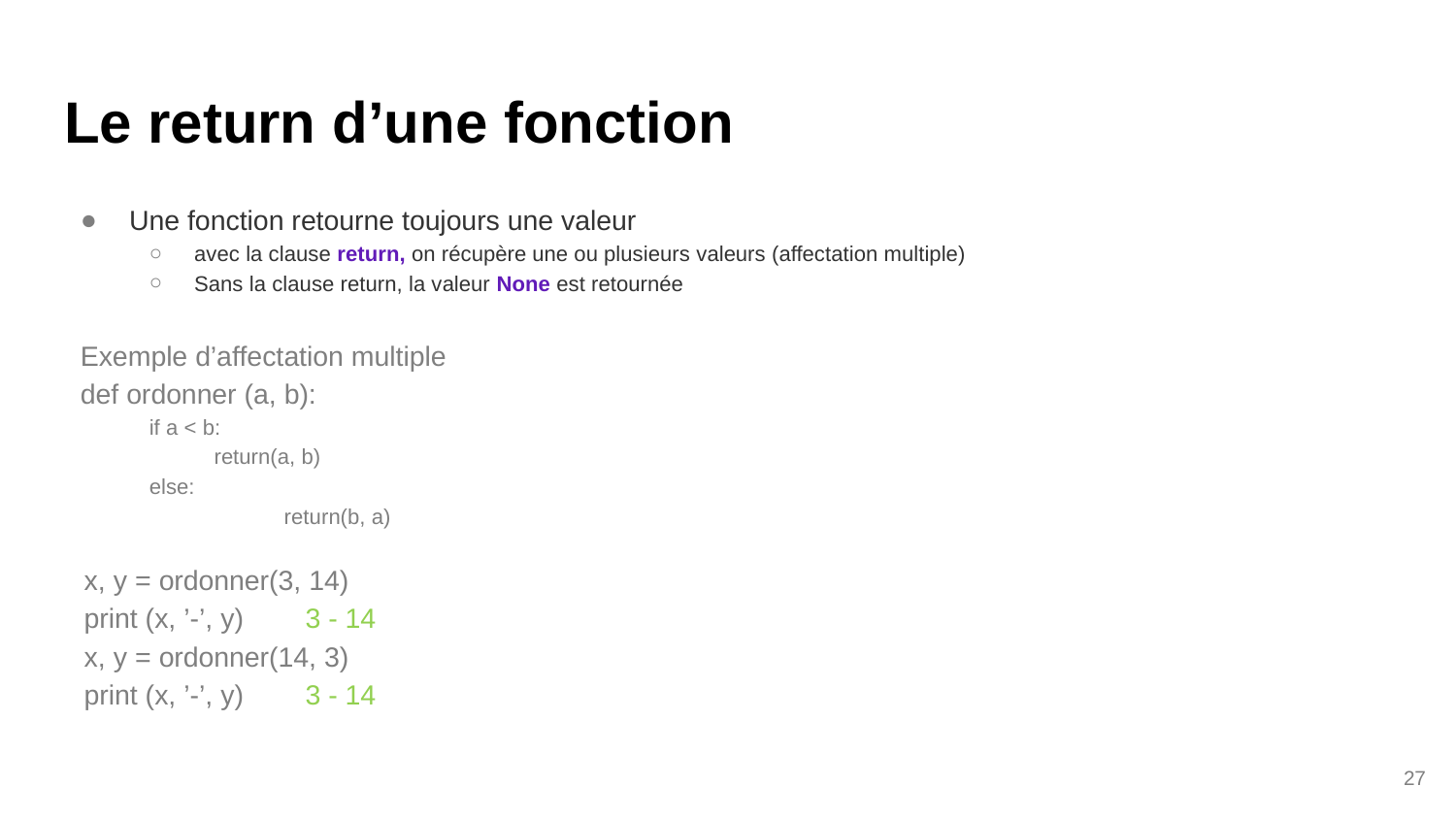

# Le return d’une fonction
Une fonction retourne toujours une valeur
avec la clause return, on récupère une ou plusieurs valeurs (affectation multiple)
Sans la clause return, la valeur None est retournée

Exemple d’affectation multiple
def ordonner (a, b):
if a < b:
return(a, b)
else:
	    return(b, a)

x, y = ordonner(3, 14)
print (x, ’-’, y)		3 - 14
x, y = ordonner(14, 3)
print (x, ’-’, y)		3 - 14

27